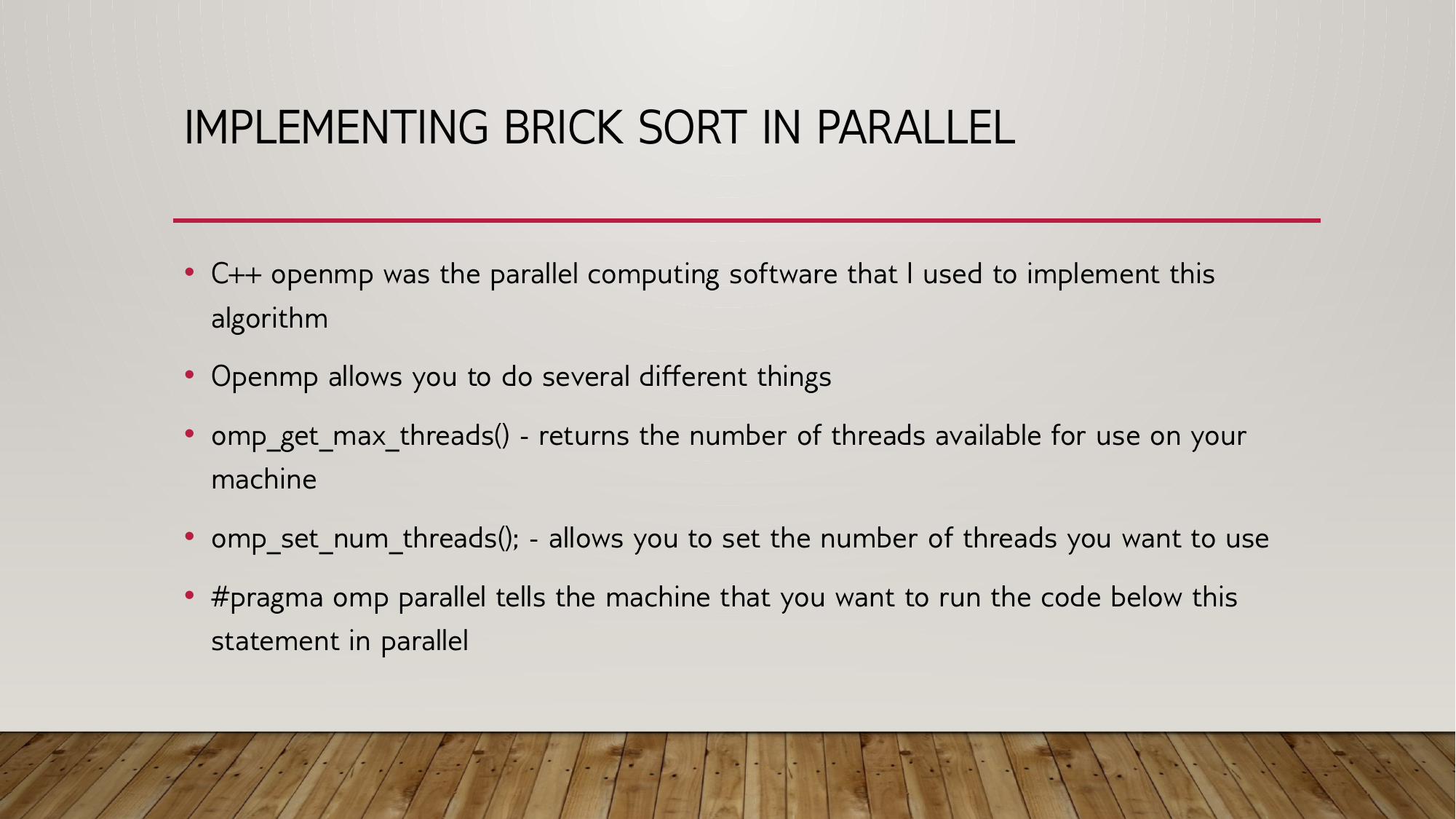

# Implementing brick sort in parallel
C++ openmp was the parallel computing software that I used to implement this algorithm
Openmp allows you to do several different things
omp_get_max_threads() - returns the number of threads available for use on your machine
omp_set_num_threads(); - allows you to set the number of threads you want to use
#pragma omp parallel tells the machine that you want to run the code below this statement in parallel